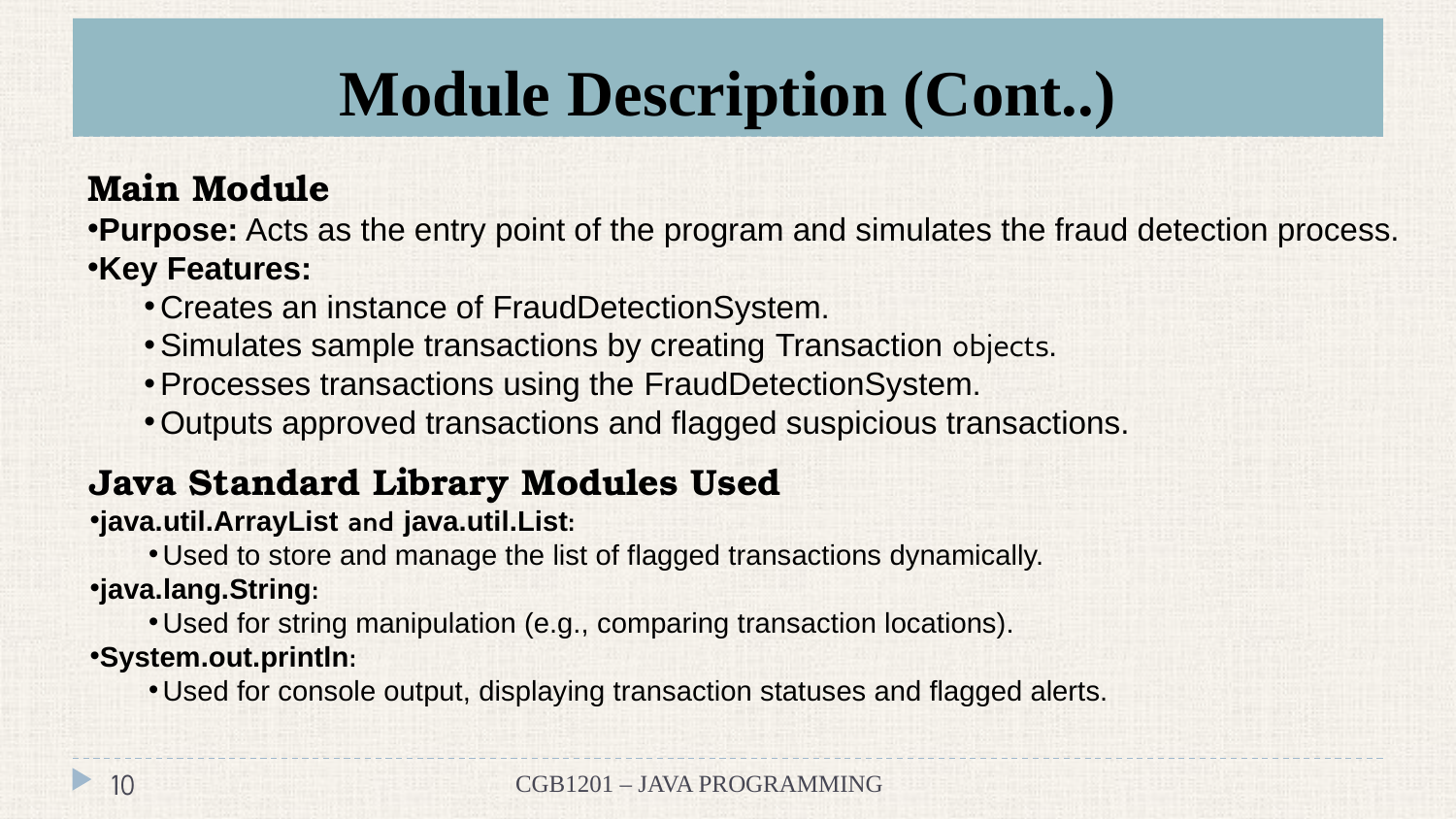

# Module Description (Cont..)
Main Module
Purpose: Acts as the entry point of the program and simulates the fraud detection process.
Key Features:
Creates an instance of FraudDetectionSystem.
Simulates sample transactions by creating Transaction objects.
Processes transactions using the FraudDetectionSystem.
Outputs approved transactions and flagged suspicious transactions.

Java Standard Library Modules Used
java.util.ArrayList and java.util.List:
Used to store and manage the list of flagged transactions dynamically.
java.lang.String:
Used for string manipulation (e.g., comparing transaction locations).
System.out.println:
Used for console output, displaying transaction statuses and flagged alerts.

10
CGB1201 – JAVA PROGRAMMING